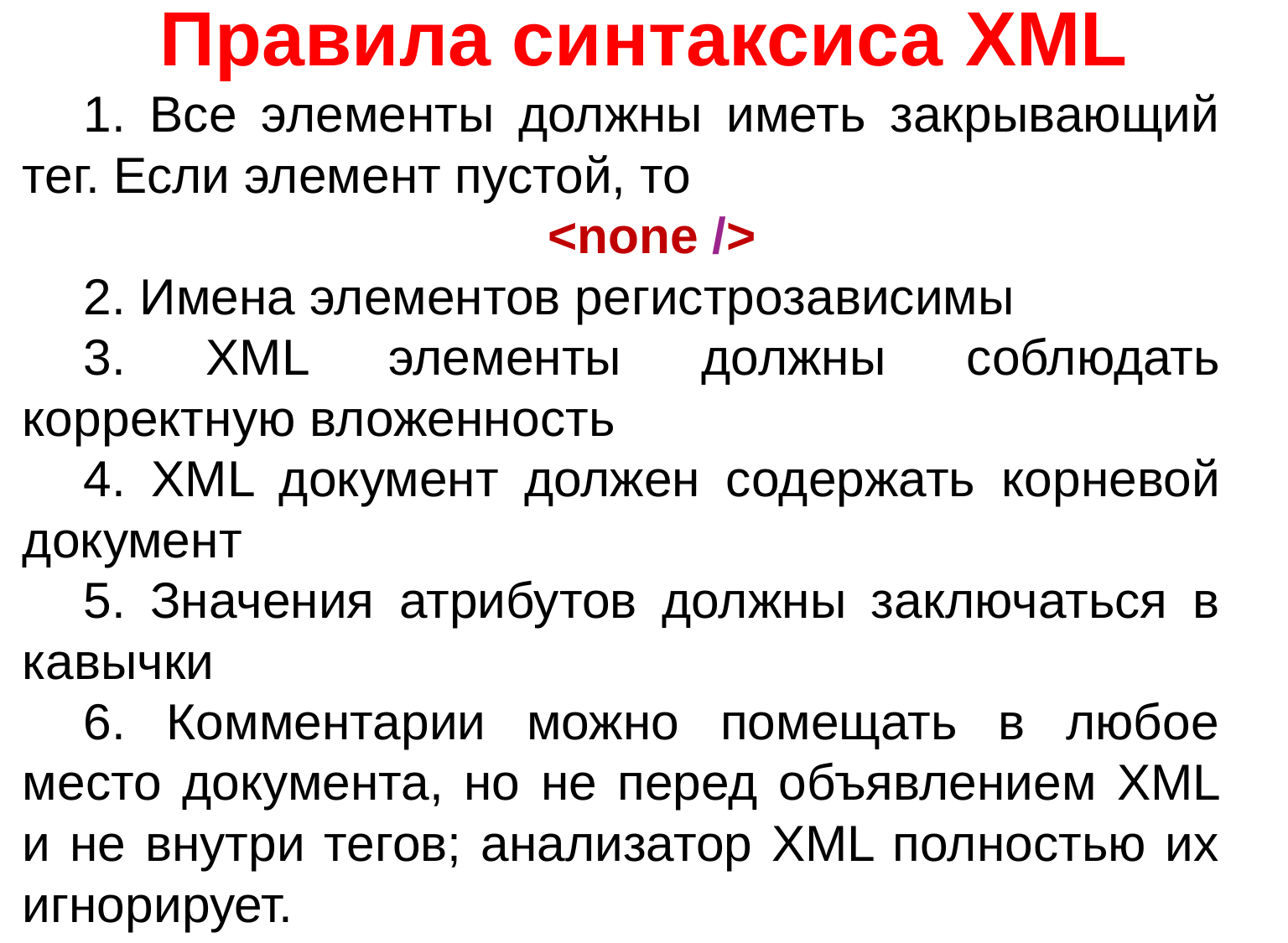

# Правила синтаксиса XML
1. Все элементы должны иметь закрывающий тег. Если элемент пустой, то
<none />
2. Имена элементов регистрозависимы
3. XML элементы должны соблюдать корректную вложенность
4. XML документ должен содержать корневой документ
5. Значения атрибутов должны заключаться в кавычки
6. Комментарии можно помещать в любое место документа, но не перед объявлением XML и не внутри тегов; анализатор XML полностью их игнорирует.